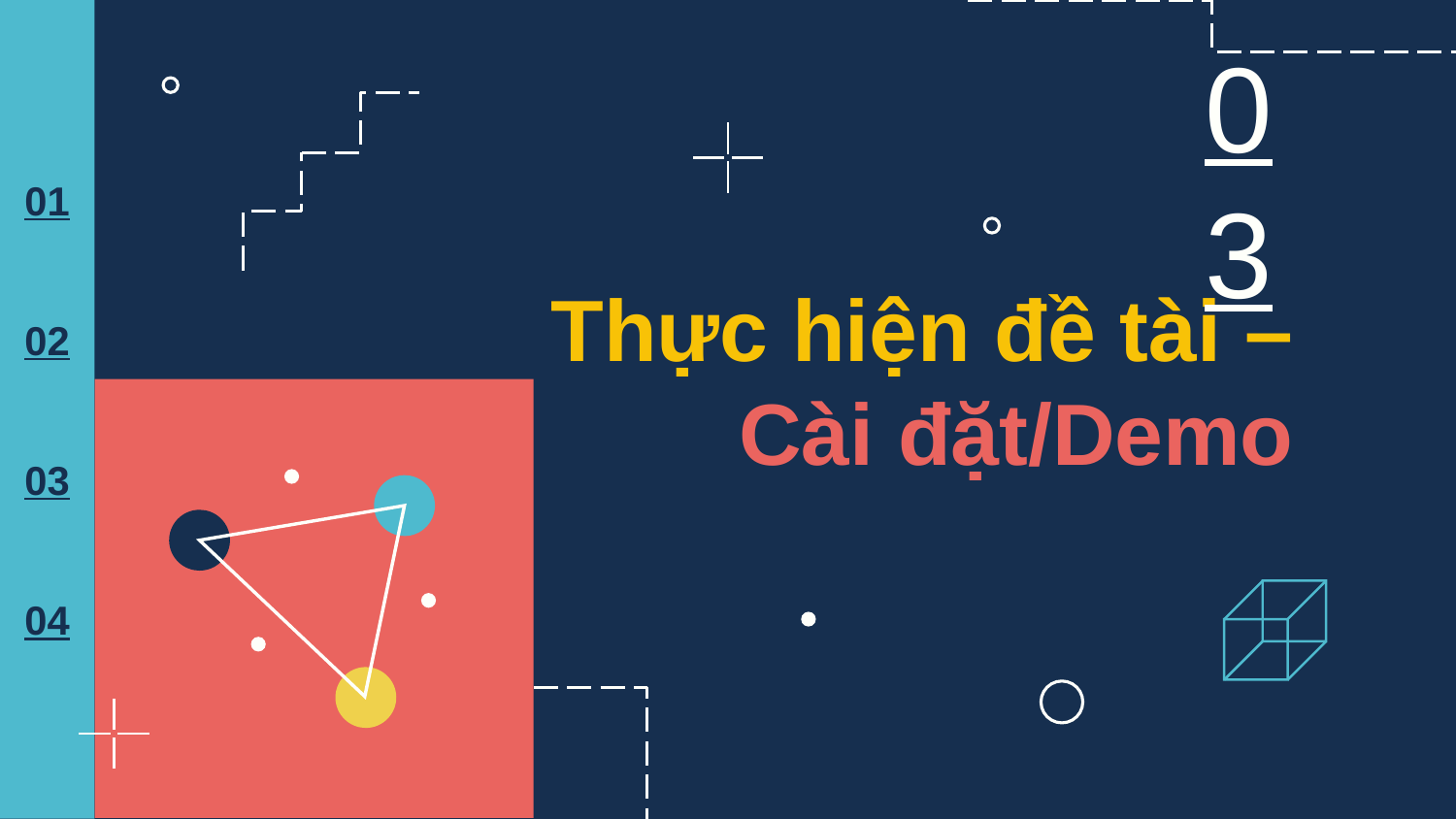

03

01

# Thực hiện đề tài – Cài đặt/Demo
02
03

04